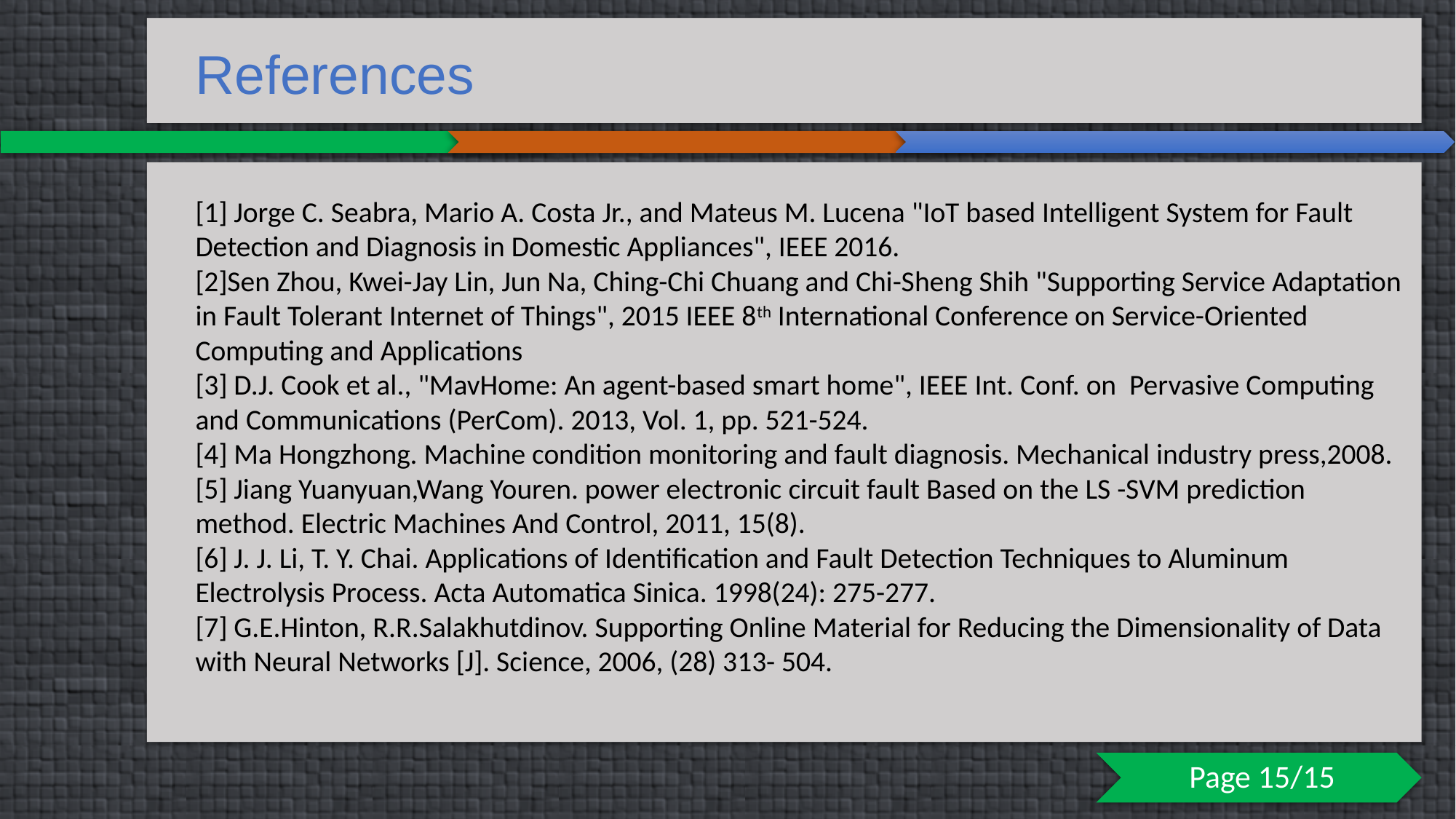

References

[1] Jorge C. Seabra, Mario A. Costa Jr., and Mateus M. Lucena "IoT based Intelligent System for Fault Detection and Diagnosis in Domestic Appliances", IEEE 2016.
[2]Sen Zhou, Kwei-Jay Lin, Jun Na, Ching-Chi Chuang and Chi-Sheng Shih "Supporting Service Adaptation in Fault Tolerant Internet of Things", 2015 IEEE 8th International Conference on Service-Oriented Computing and Applications
[3] D.J. Cook et al., "MavHome: An agent-based smart home", IEEE Int. Conf. on  Pervasive Computing and Communications (PerCom). 2013, Vol. 1, pp. 521-524.
[4] Ma Hongzhong. Machine condition monitoring and fault diagnosis. Mechanical industry press,2008.
[5] Jiang Yuanyuan,Wang Youren. power electronic circuit fault Based on the LS -SVM prediction method. Electric Machines And Control, 2011, 15(8).
[6] J. J. Li, T. Y. Chai. Applications of Identification and Fault Detection Techniques to Aluminum Electrolysis Process. Acta Automatica Sinica. 1998(24): 275-277.
[7] G.E.Hinton, R.R.Salakhutdinov. Supporting Online Material for Reducing the Dimensionality of Data  with Neural Networks [J]. Science, 2006, (28) 313- 504.

Page 15/15